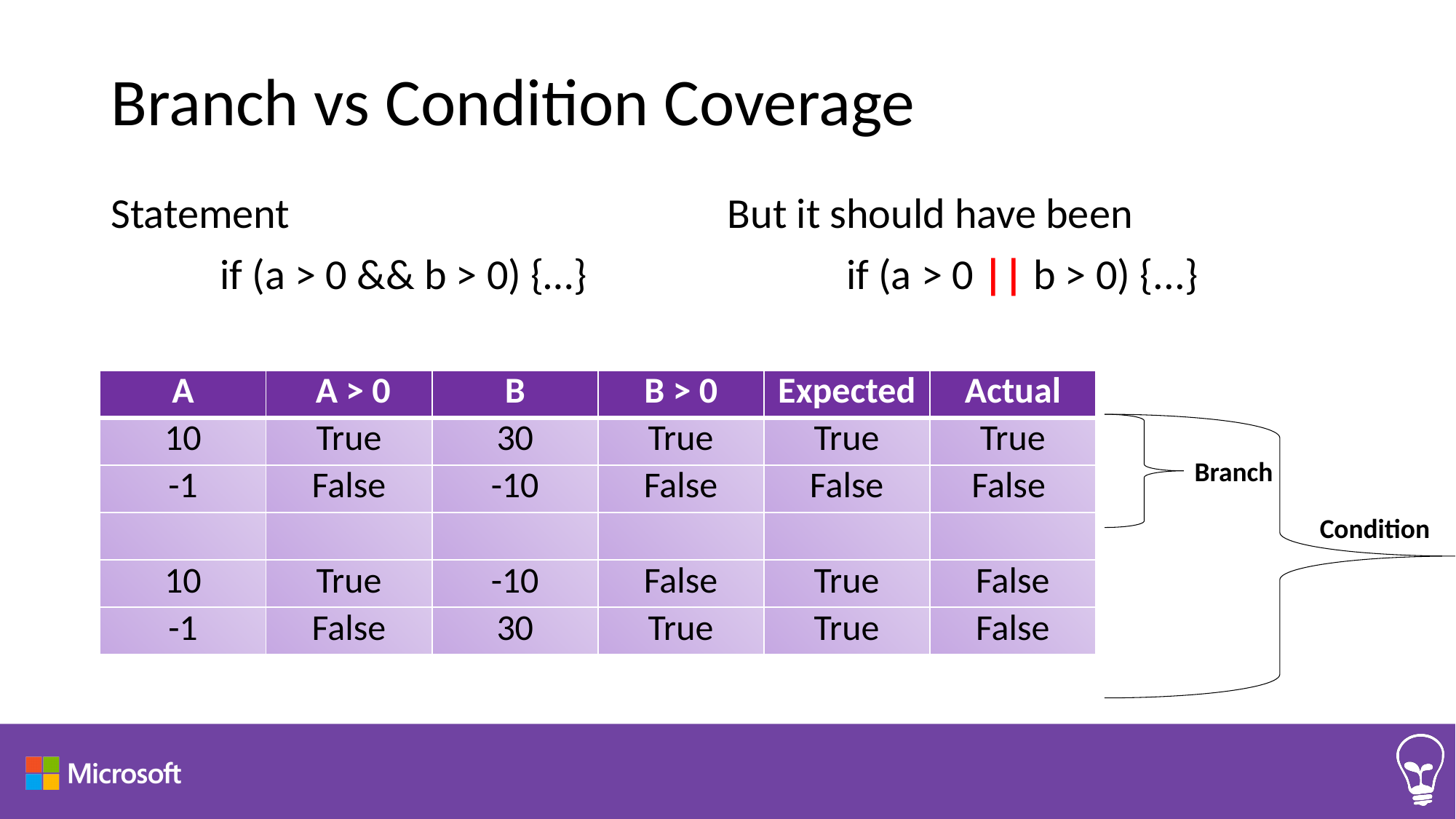

# Branch vs Condition Coverage
Statement
	if (a > 0 && b > 0) {…}

But it should have been
	 if (a > 0 || b > 0) {...}

| A | A > 0 | B | B > 0 | Expected | Actual |
| --- | --- | --- | --- | --- | --- |
| 10 | True | 30 | True | True | True |
| -1 | False | -10 | False | False | False |
|  |  |  |  |  |  |
| 10 | True | -10 | False | True | False |
| -1 | False | 30 | True | True | False |

Branch
Condition